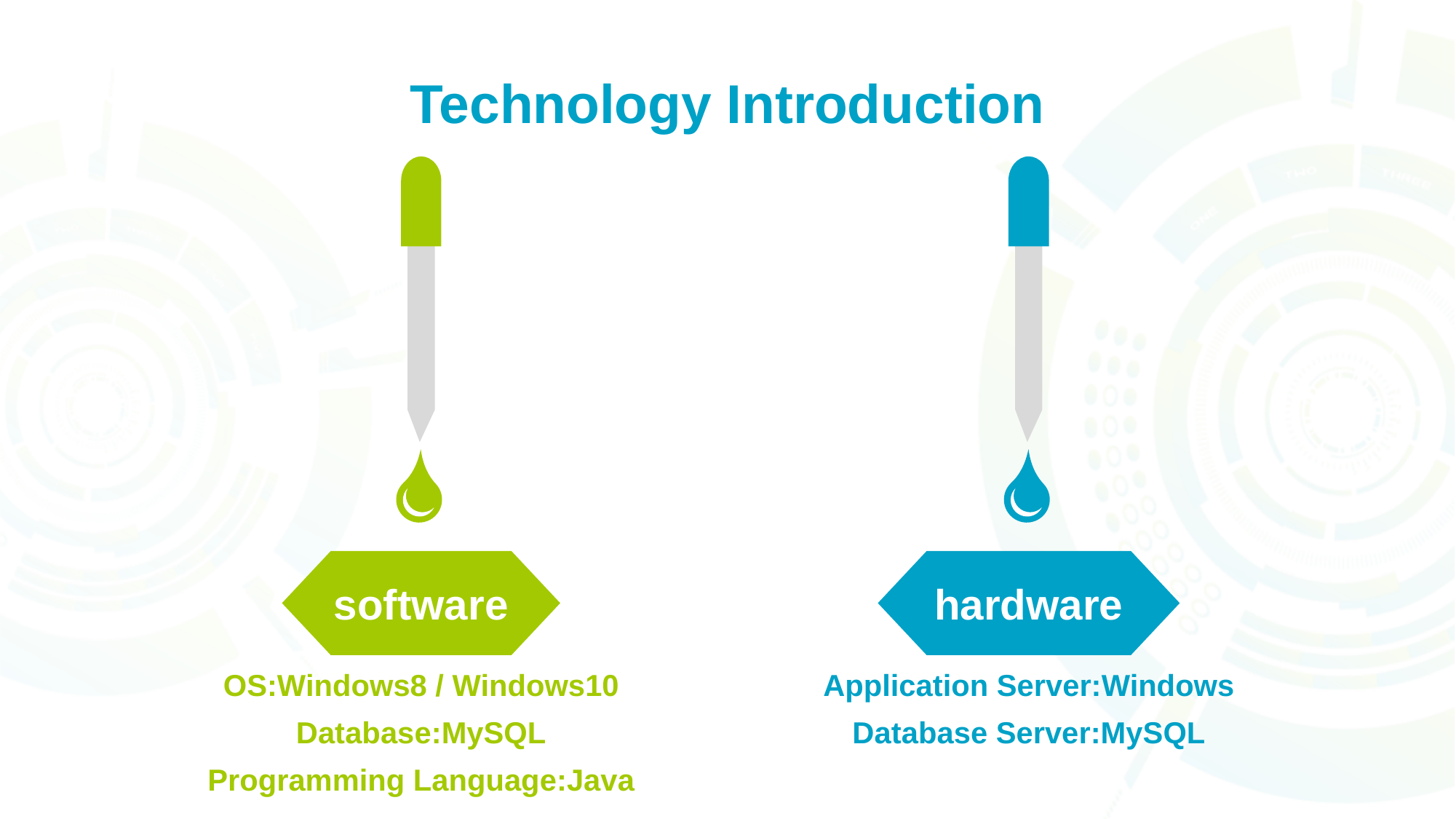

Technology Introduction

hardware
software
OS:Windows8 / Windows10
Database:MySQL
Programming Language:Java
Application Server:Windows
Database Server:MySQL